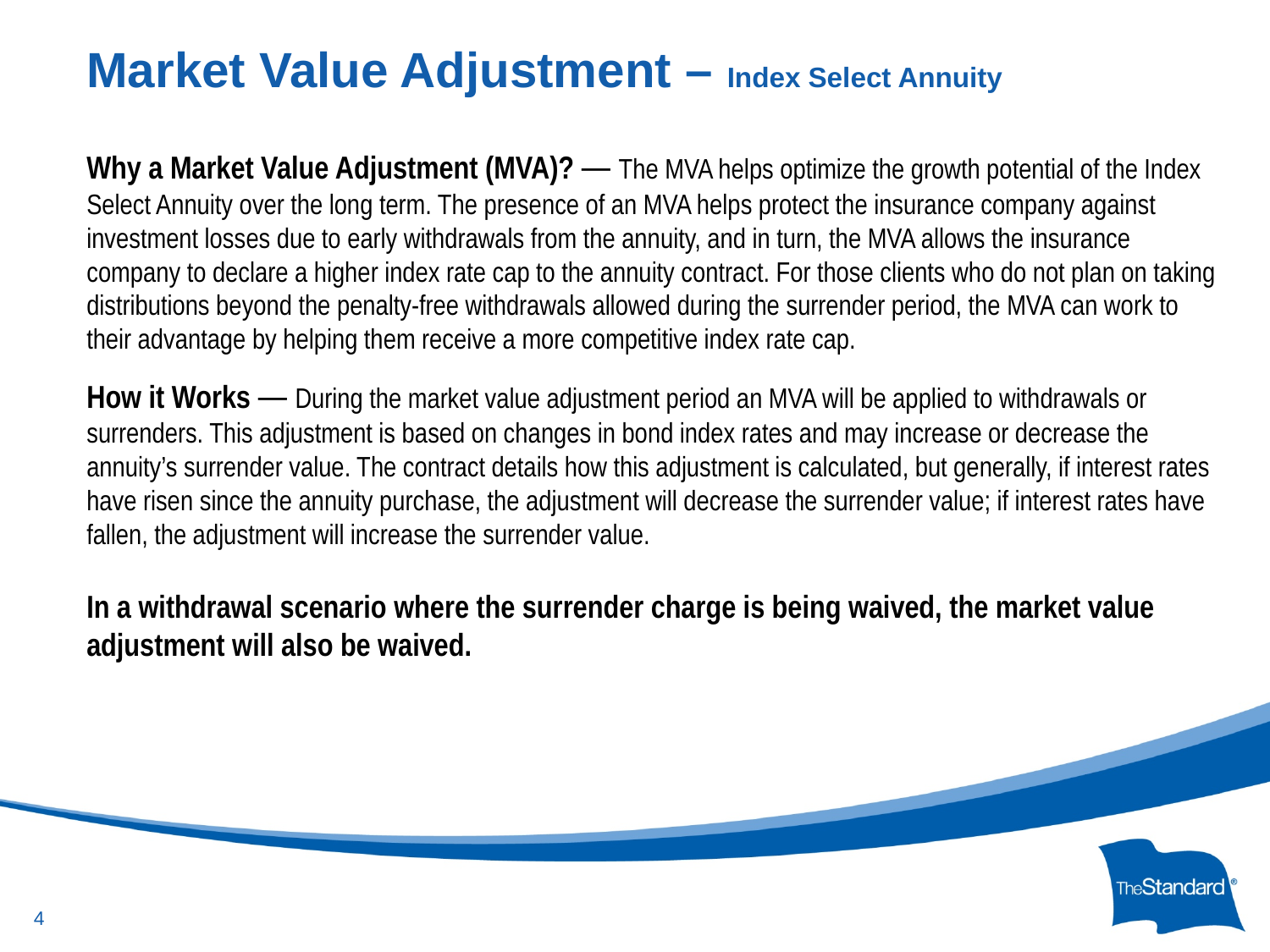

# Market Value Adjustment – Index Select Annuity
Why a Market Value Adjustment (MVA)? — The MVA helps optimize the growth potential of the Index Select Annuity over the long term. The presence of an MVA helps protect the insurance company against investment losses due to early withdrawals from the annuity, and in turn, the MVA allows the insurance company to declare a higher index rate cap to the annuity contract. For those clients who do not plan on taking distributions beyond the penalty-free withdrawals allowed during the surrender period, the MVA can work to their advantage by helping them receive a more competitive index rate cap.
How it Works — During the market value adjustment period an MVA will be applied to withdrawals or surrenders. This adjustment is based on changes in bond index rates and may increase or decrease the annuity’s surrender value. The contract details how this adjustment is calculated, but generally, if interest rates have risen since the annuity purchase, the adjustment will decrease the surrender value; if interest rates have fallen, the adjustment will increase the surrender value.

In a withdrawal scenario where the surrender charge is being waived, the market value adjustment will also be waived.

4